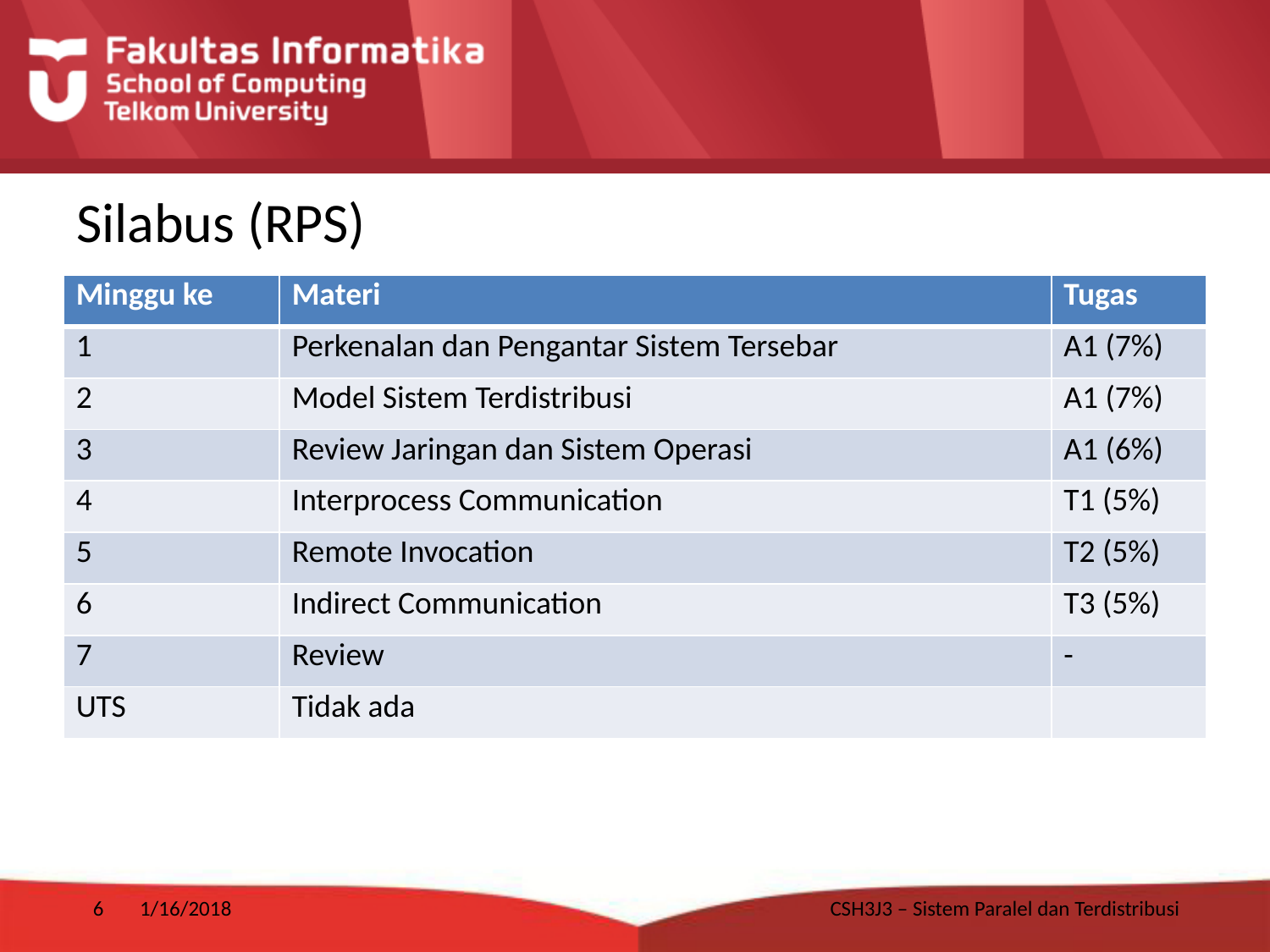

# Silabus (RPS)
| Minggu ke | Materi | Tugas |
| --- | --- | --- |
| 1 | Perkenalan dan Pengantar Sistem Tersebar | A1 (7%) |
| 2 | Model Sistem Terdistribusi | A1 (7%) |
| 3 | Review Jaringan dan Sistem Operasi | A1 (6%) |
| 4 | Interprocess Communication | T1 (5%) |
| 5 | Remote Invocation | T2 (5%) |
| 6 | Indirect Communication | T3 (5%) |
| 7 | Review | - |
| UTS | Tidak ada |  |
6
1/16/2018
CSH3J3 – Sistem Paralel dan Terdistribusi